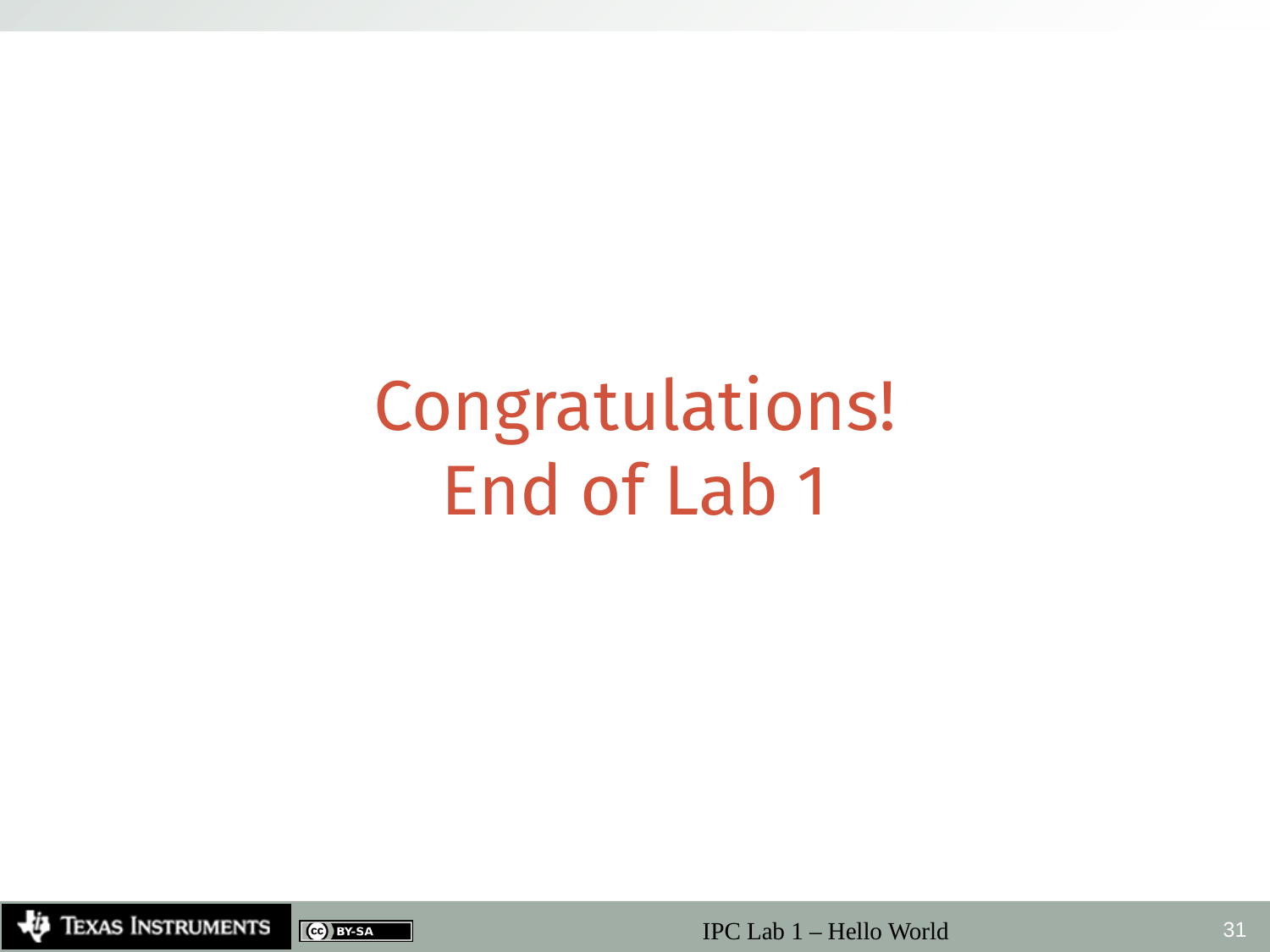

# Congratulations! End of Lab 1
31
IPC Lab 1 – Hello World